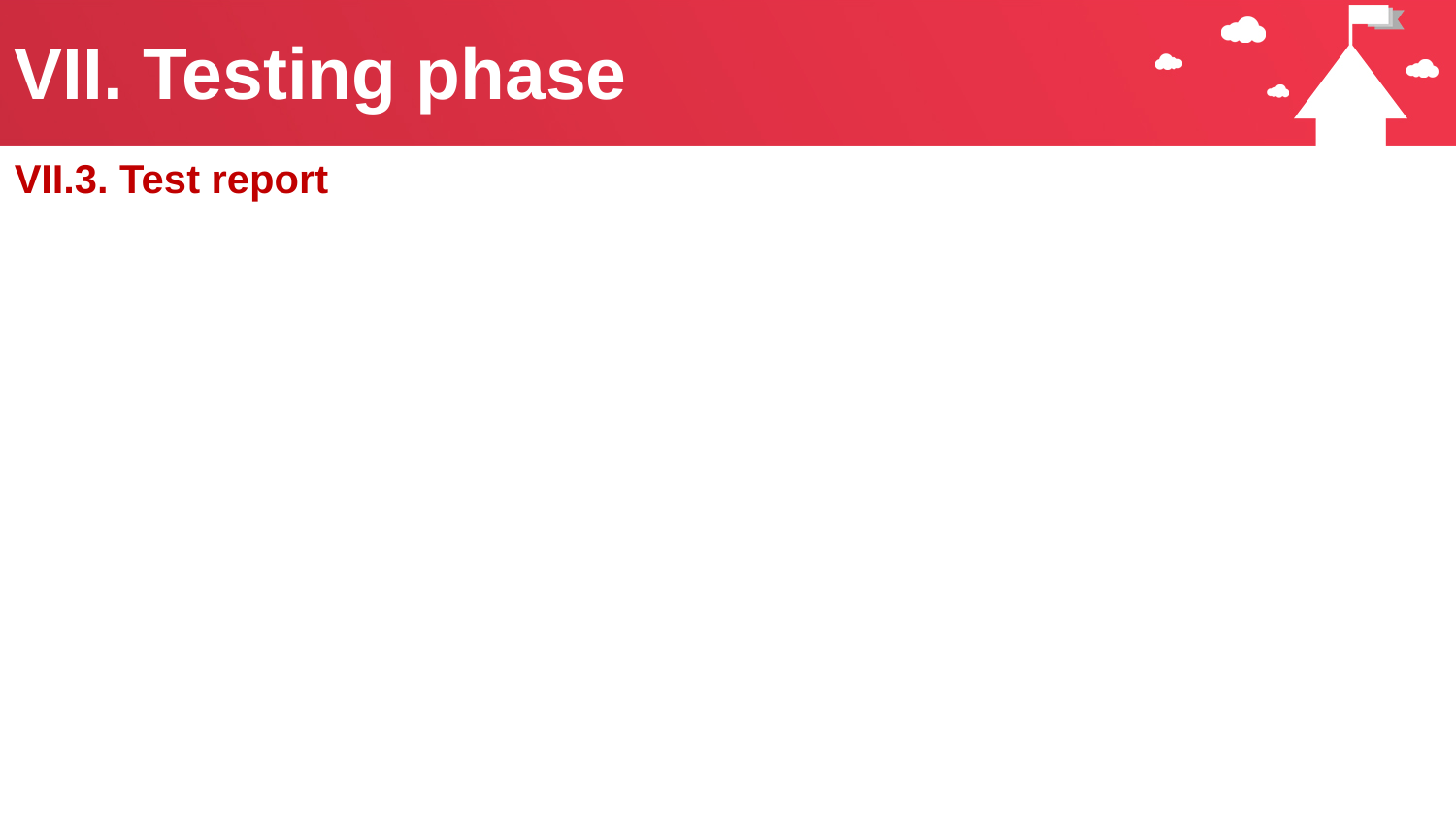

# VII. Testing phase
VII.3. Test report